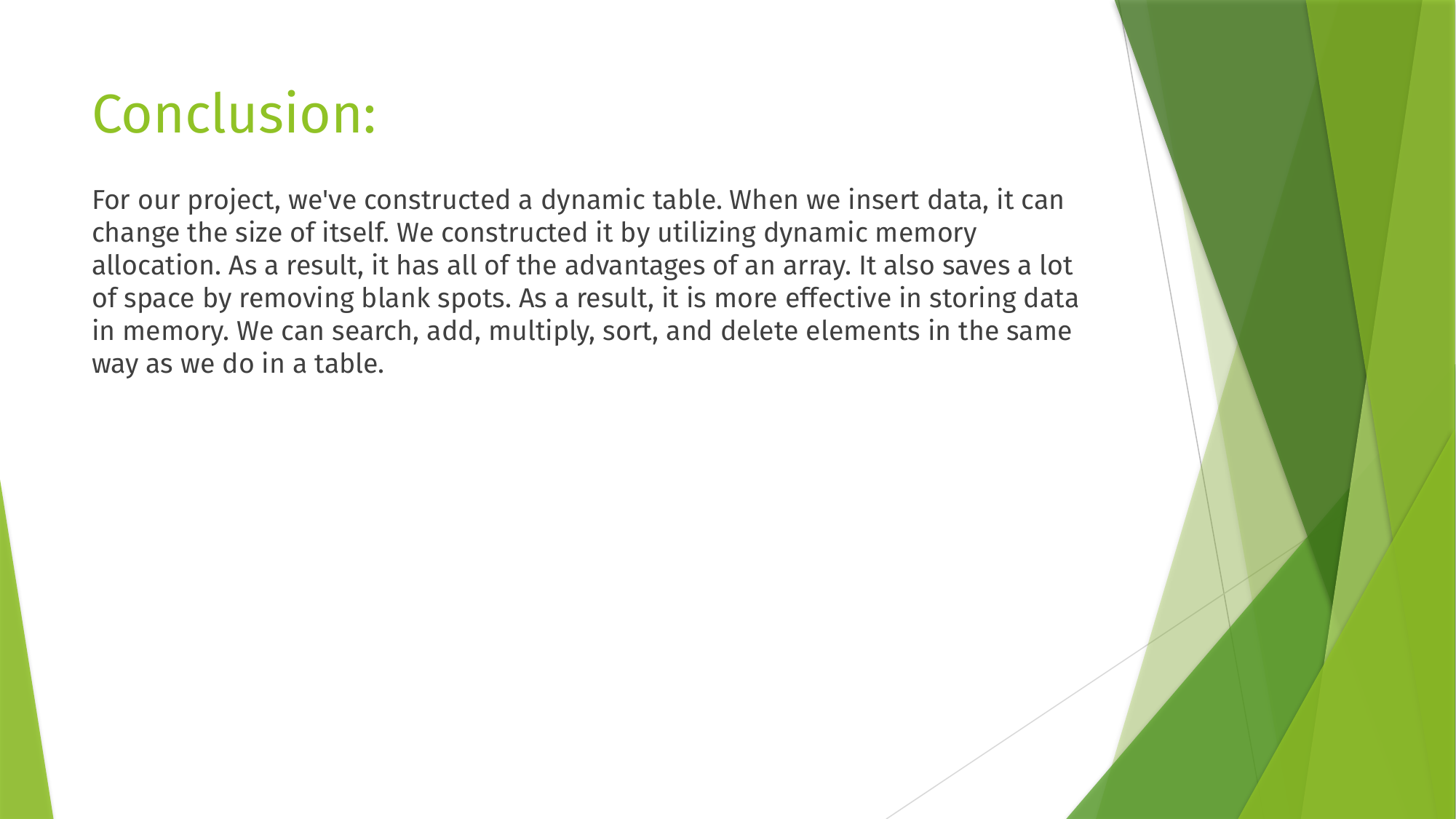

# Conclusion:
For our project, we've constructed a dynamic table. When we insert data, it can change the size of itself. We constructed it by utilizing dynamic memory allocation. As a result, it has all of the advantages of an array. It also saves a lot of space by removing blank spots. As a result, it is more effective in storing data in memory. We can search, add, multiply, sort, and delete elements in the same way as we do in a table.